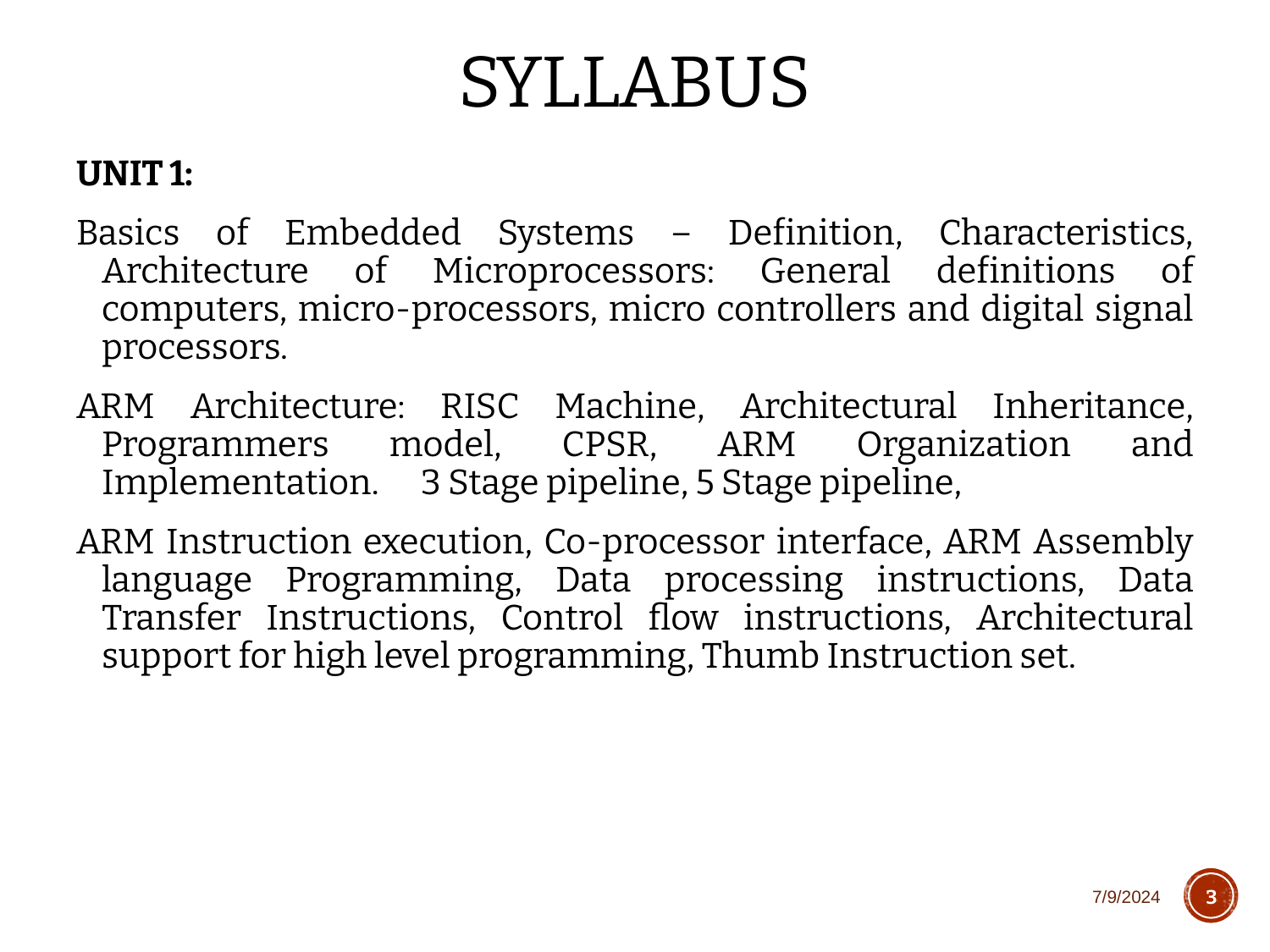

# Syllabus
UNIT 1:
Basics of Embedded Systems – Definition, Characteristics, Architecture of Microprocessors: General definitions of computers, micro-processors, micro controllers and digital signal processors.
ARM Architecture: RISC Machine, Architectural Inheritance, Programmers model, CPSR, ARM Organization and Implementation.      3 Stage pipeline, 5 Stage pipeline,
ARM Instruction execution, Co-processor interface, ARM Assembly language Programming, Data processing instructions, Data Transfer Instructions, Control flow instructions, Architectural support for high level programming, Thumb Instruction set.

7/9/2024
3